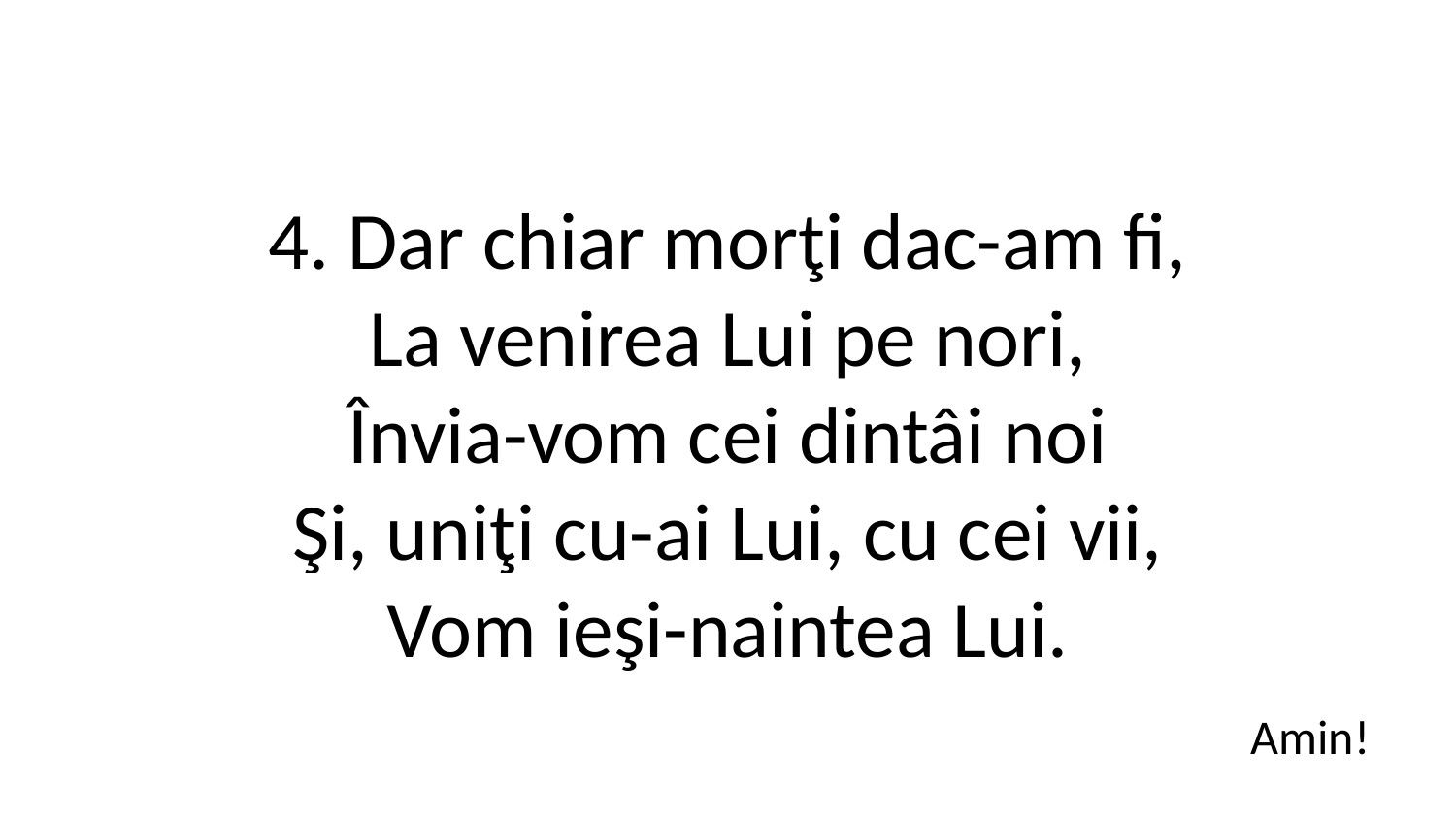

4. Dar chiar morţi dac-am fi,
La venirea Lui pe nori,
Învia-vom cei dintâi noi
Şi, uniţi cu-ai Lui, cu cei vii,
Vom ieşi-naintea Lui.

Amin!